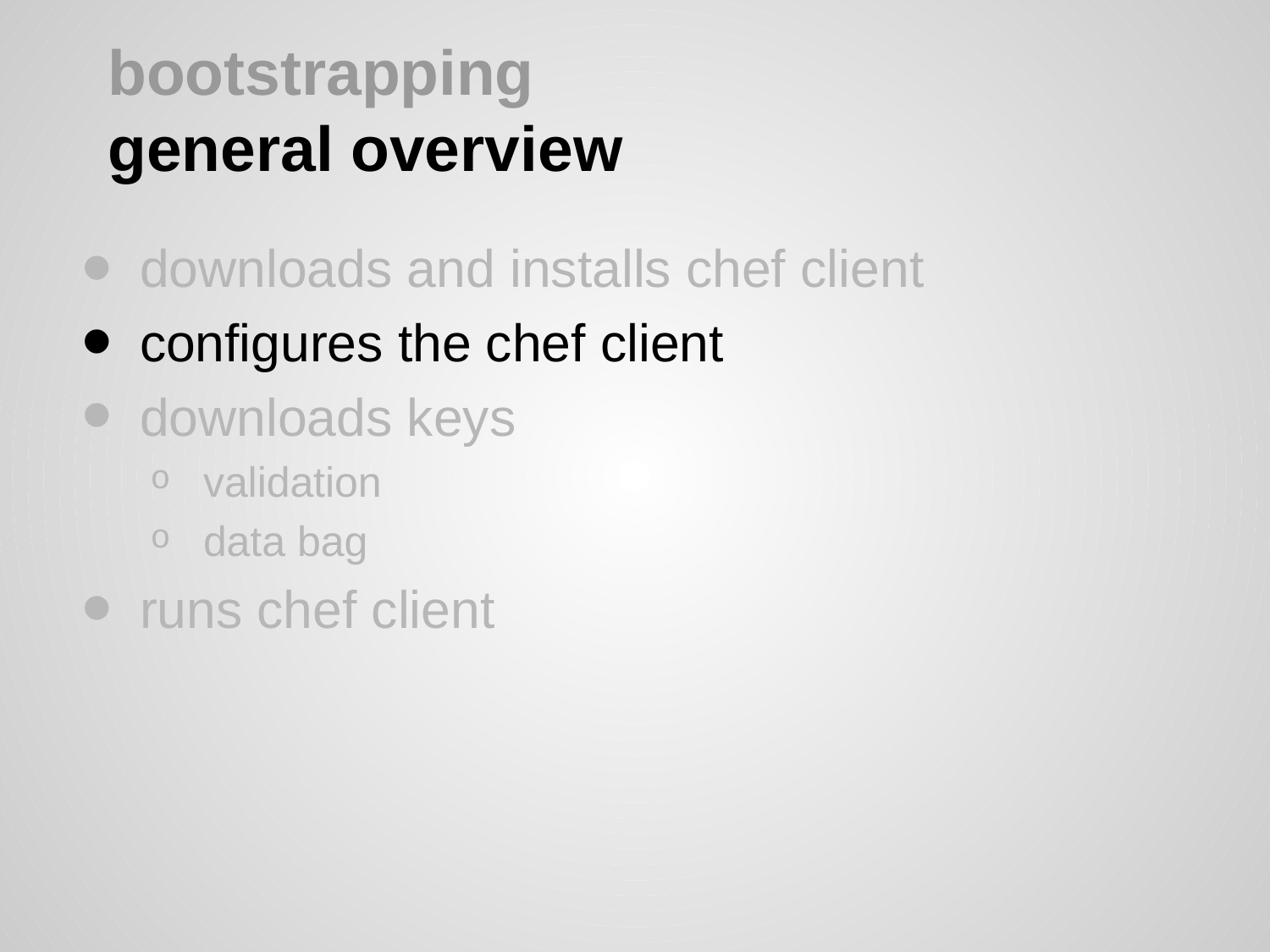

# bootstrapping
general overview
downloads and installs chef client
configures the chef client
downloads keys
validation
data bag
runs chef client